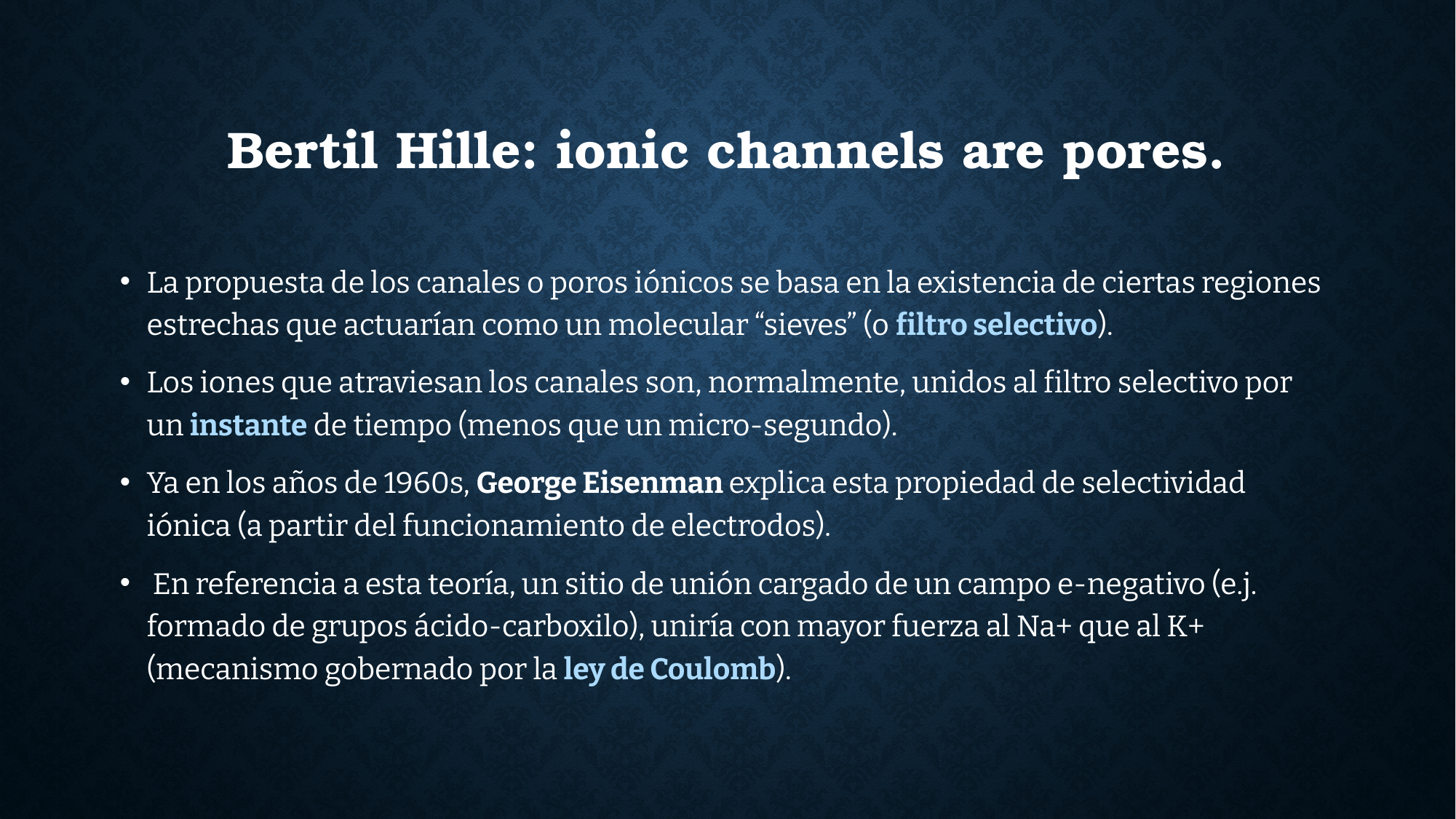

# Bertil Hille: ionic channels are pores.
La propuesta de los canales o poros iónicos se basa en la existencia de ciertas regiones estrechas que actuarían como un molecular “sieves” (o filtro selectivo).
Los iones que atraviesan los canales son, normalmente, unidos al filtro selectivo por un instante de tiempo (menos que un micro-segundo).
Ya en los años de 1960s, George Eisenman explica esta propiedad de selectividad iónica (a partir del funcionamiento de electrodos).
 En referencia a esta teoría, un sitio de unión cargado de un campo e-negativo (e.j. formado de grupos ácido-carboxilo), uniría con mayor fuerza al Na+ que al K+ (mecanismo gobernado por la ley de Coulomb).